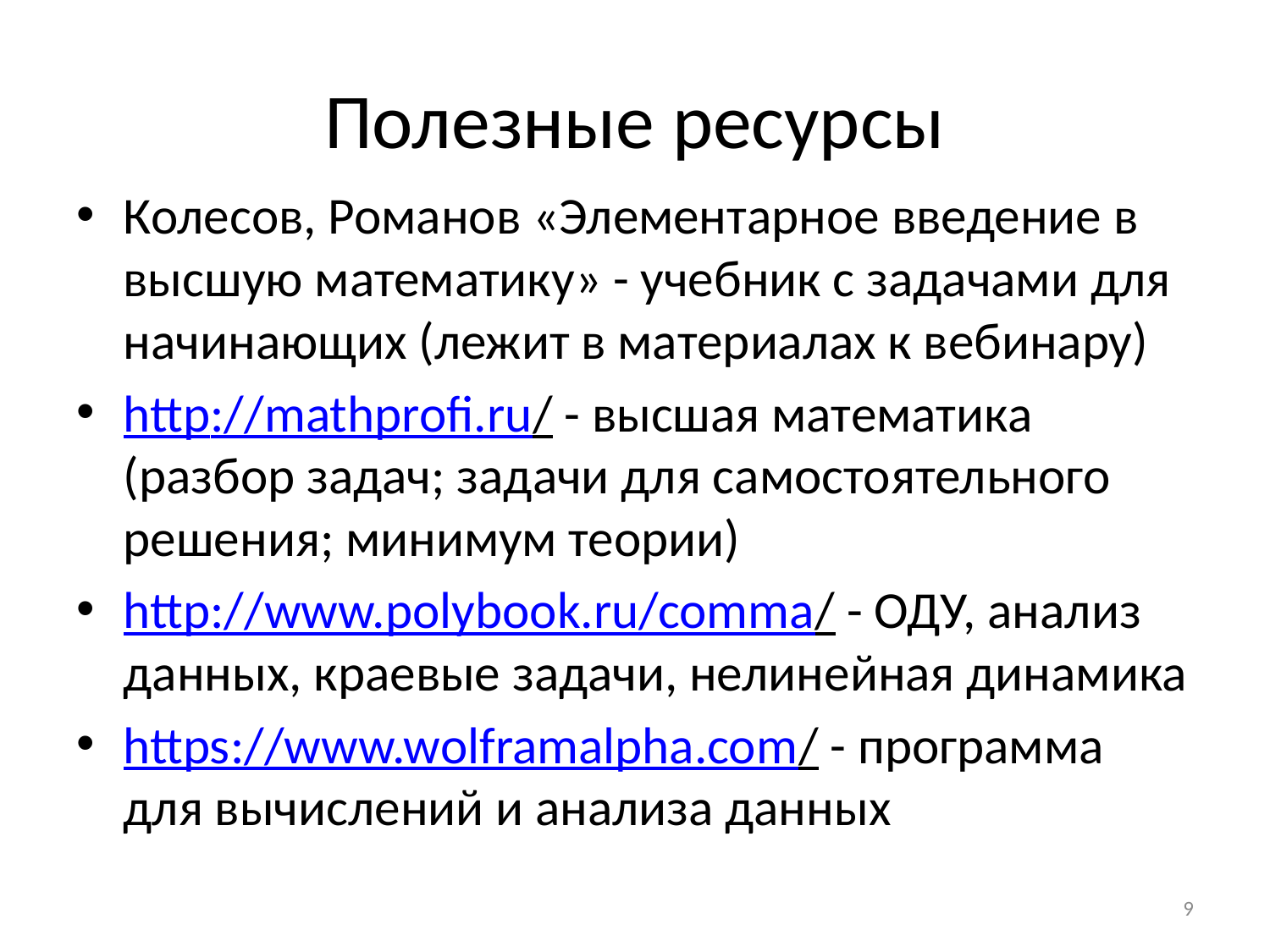

# Полезные ресурсы
Колесов, Романов «Элементарное введение в высшую математику» - учебник с задачами для начинающих (лежит в материалах к вебинару)
http://mathprofi.ru/ - высшая математика (разбор задач; задачи для самостоятельного решения; минимум теории)
http://www.polybook.ru/comma/ - ОДУ, анализ данных, краевые задачи, нелинейная динамика
https://www.wolframalpha.com/ - программа для вычислений и анализа данных
9